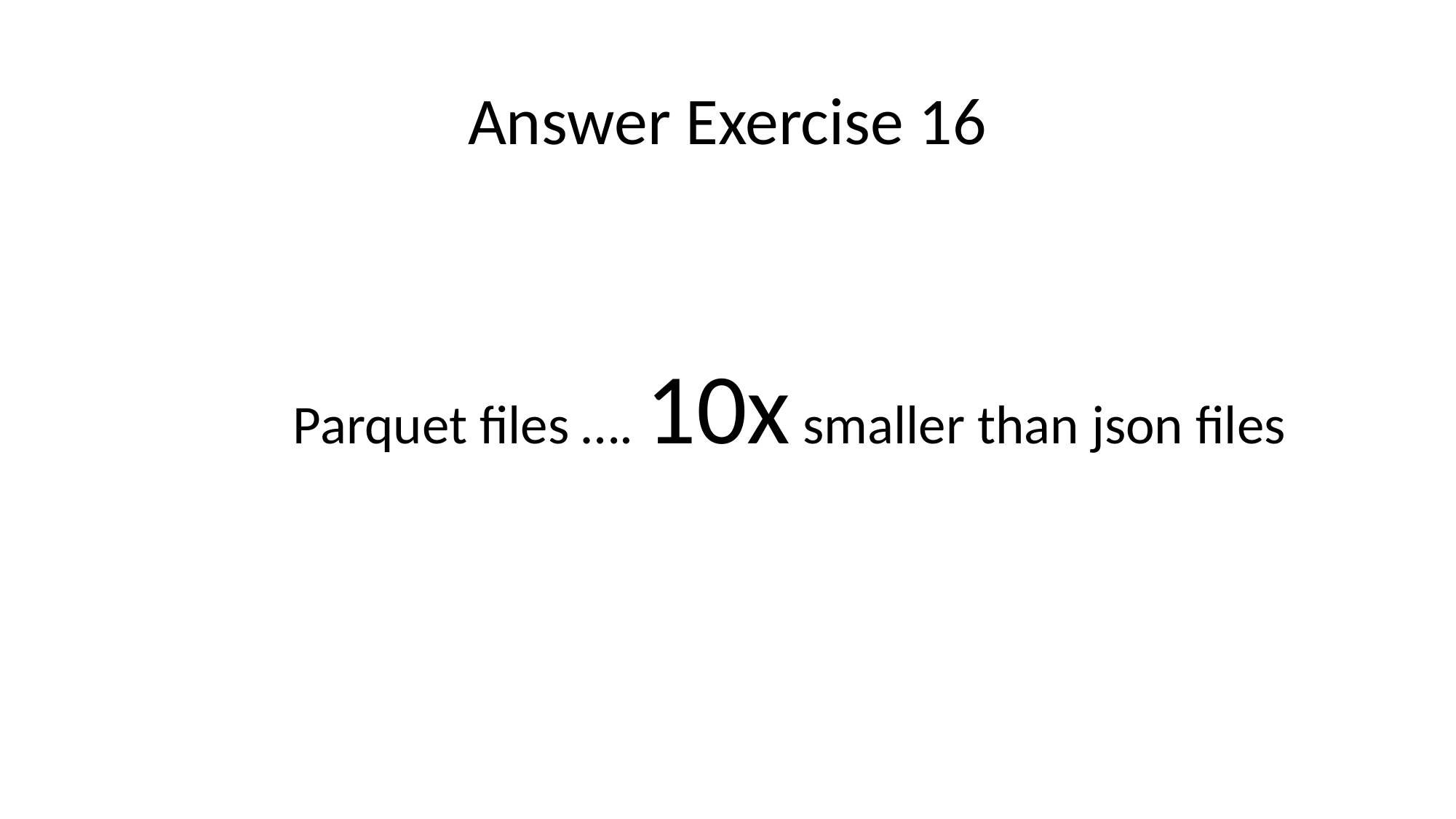

# Answer Exercise 16
Parquet files …. 10x smaller than json files